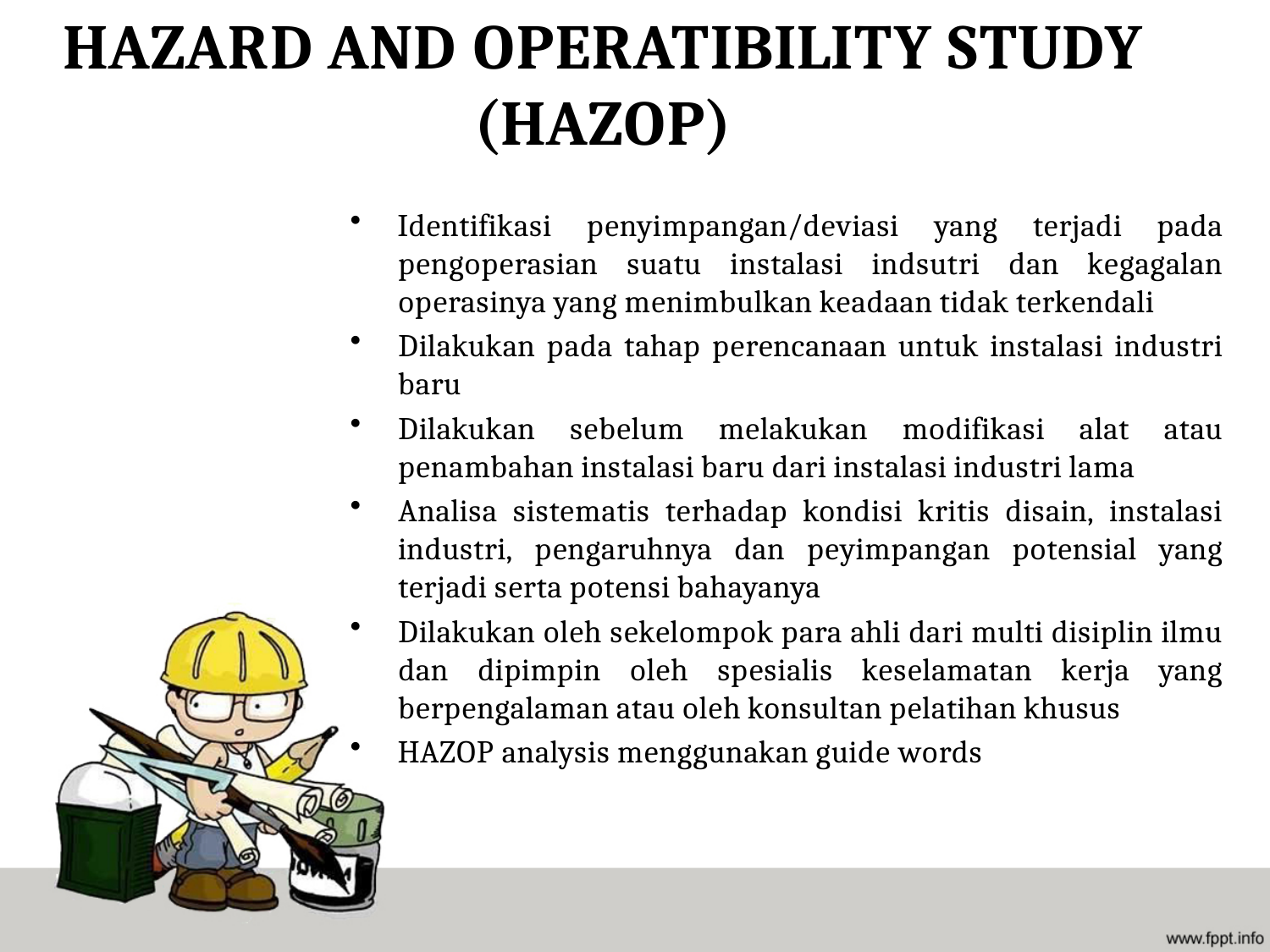

# HAZARD AND OPERATIBILITY STUDY (HAZOP)
Identifikasi penyimpangan/deviasi yang terjadi pada pengoperasian suatu instalasi indsutri dan kegagalan operasinya yang menimbulkan keadaan tidak terkendali
Dilakukan pada tahap perencanaan untuk instalasi industri baru
Dilakukan sebelum melakukan modifikasi alat atau penambahan instalasi baru dari instalasi industri lama
Analisa sistematis terhadap kondisi kritis disain, instalasi industri, pengaruhnya dan peyimpangan potensial yang terjadi serta potensi bahayanya
Dilakukan oleh sekelompok para ahli dari multi disiplin ilmu dan dipimpin oleh spesialis keselamatan kerja yang berpengalaman atau oleh konsultan pelatihan khusus
HAZOP analysis menggunakan guide words